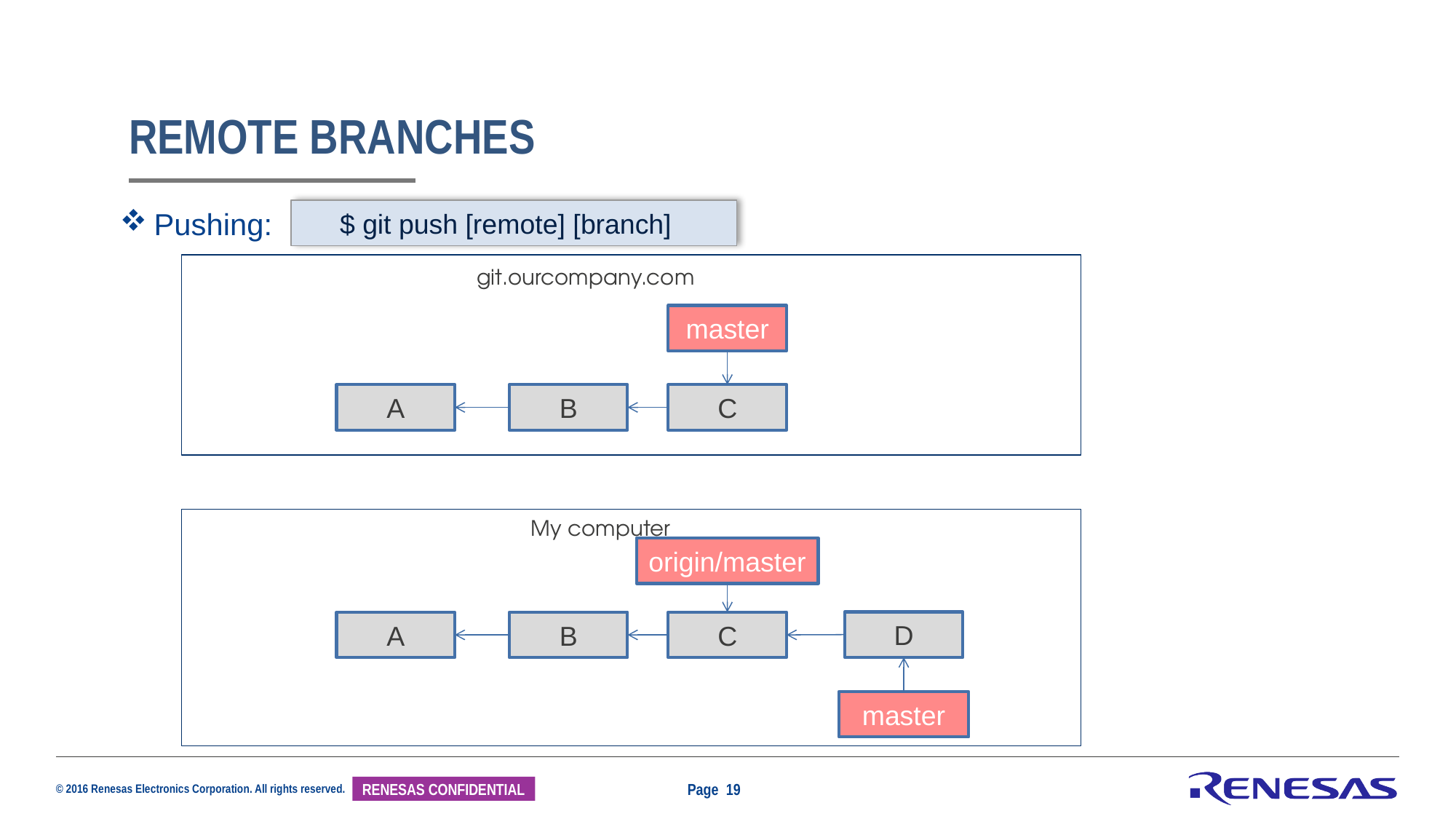

# Remote Branches
Pushing:

     $ git push [remote] [branch]

git.ourcompany.com
master
A
B
C

My computer
origin/master
D
A
B
C
master
Page  19